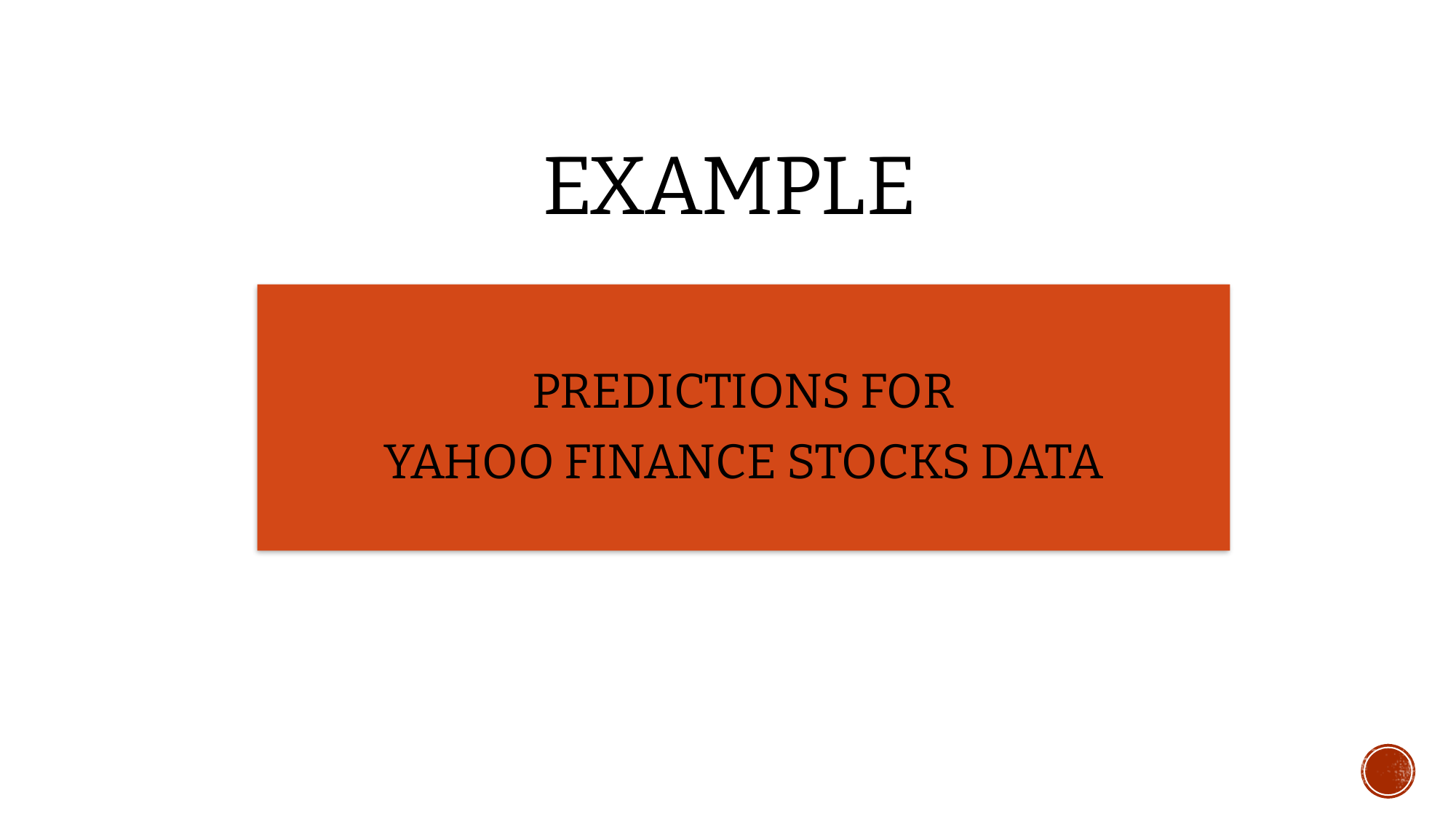

# EXAMPLE

PREDICTIONS FOR
YAHOO FINANCE STOCKS DATA